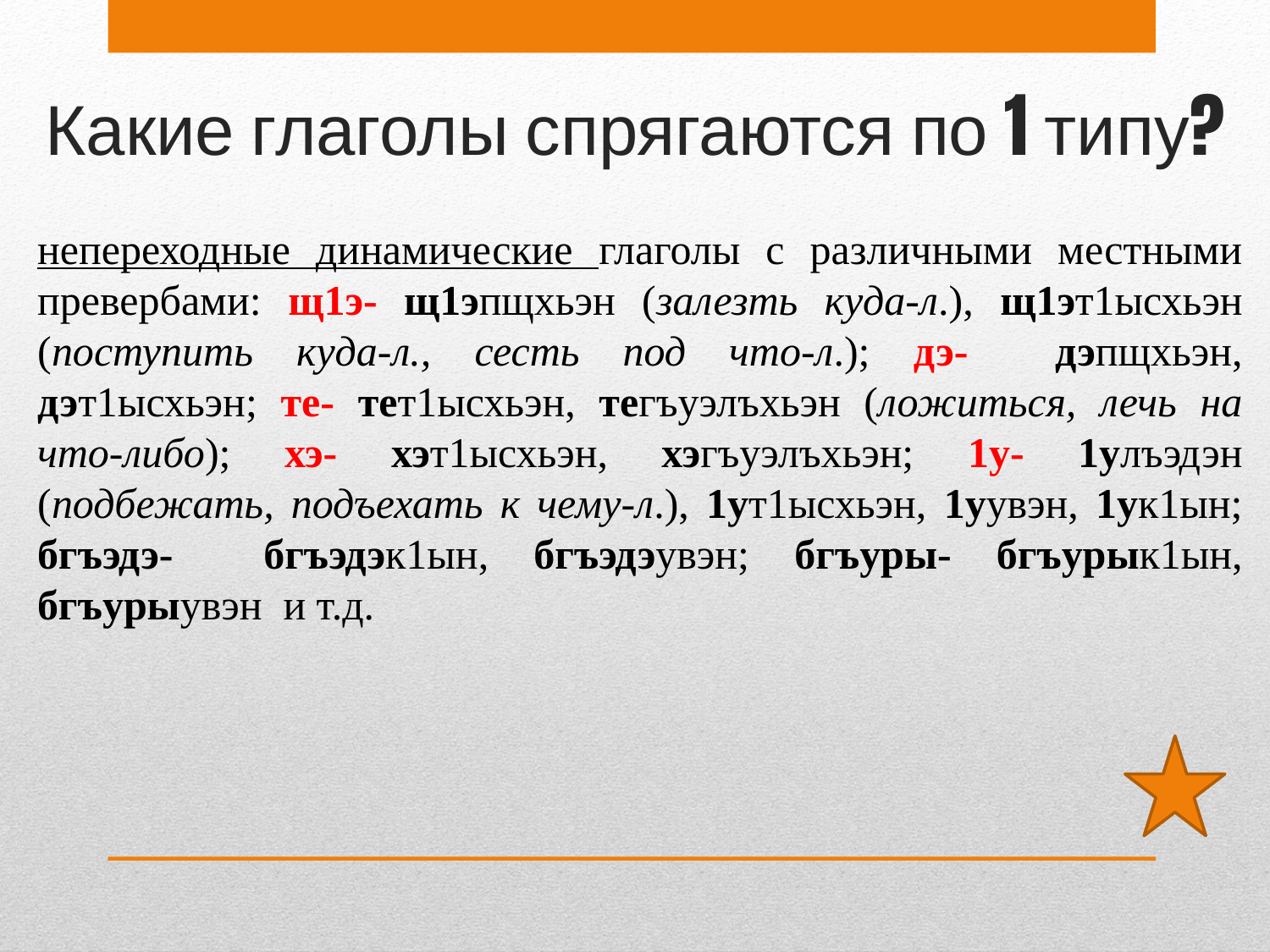

# Какие глаголы спрягаются по 1 типу?
непереходные динамические глаголы с различными местными превербами: щ1э- щ1эпщхьэн (залезть куда-л.), щ1эт1ысхьэн (поступить куда-л., сесть под что-л.); дэ-  дэпщхьэн, дэт1ысхьэн; те- тет1ысхьэн, тегъуэлъхьэн (ложиться, лечь на что-либо); хэ- хэт1ысхьэн, хэгъуэлъхьэн; 1у- 1улъэдэн (подбежать, подъехать к чему-л.), 1ут1ысхьэн, 1уувэн, 1ук1ын; бгъэдэ-  бгъэдэк1ын, бгъэдэувэн; бгъуры- бгъурык1ын, бгъурыувэн  и т.д.